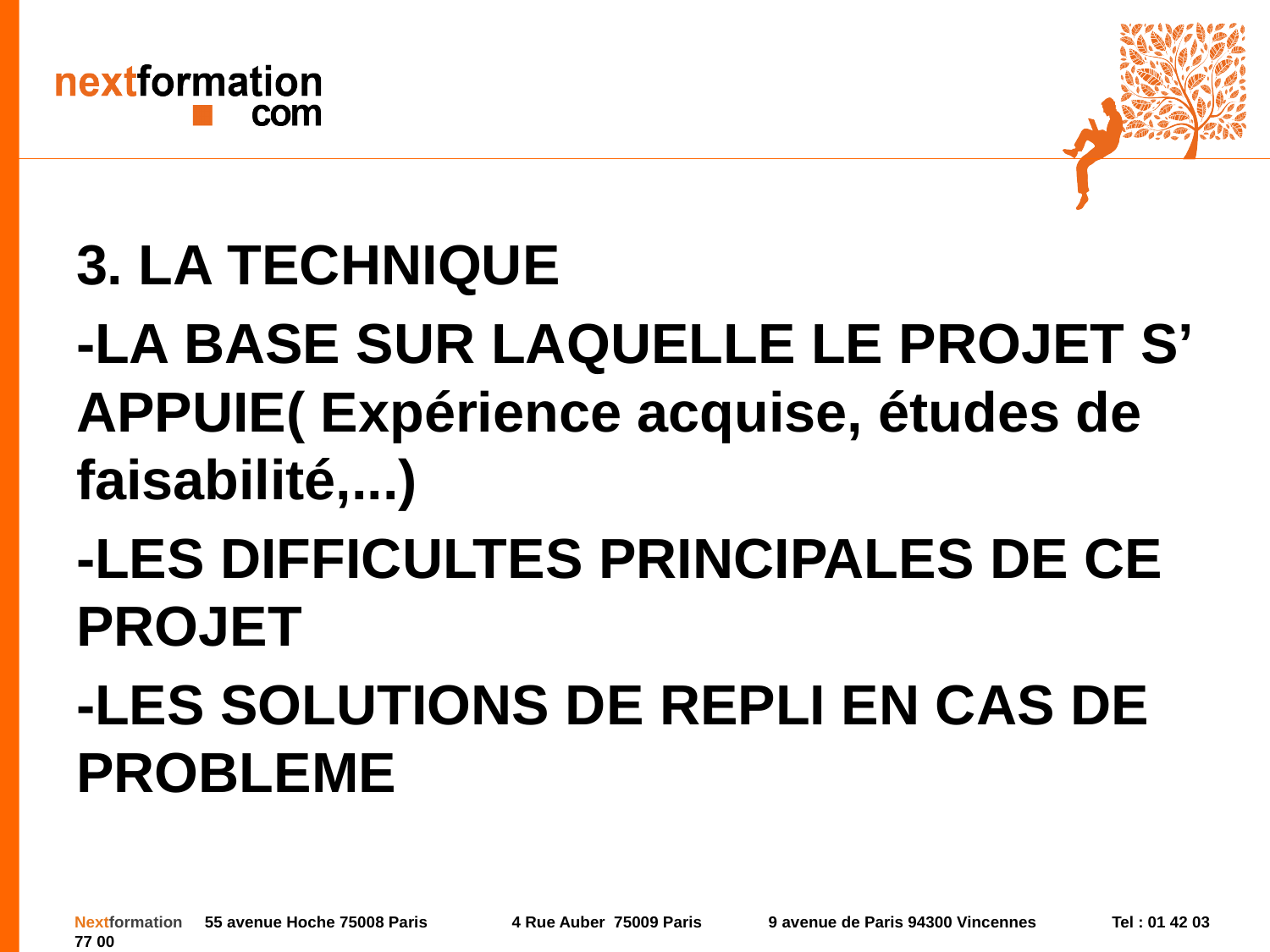

3. LA TECHNIQUE
-LA BASE SUR LAQUELLE LE PROJET S’ APPUIE( Expérience acquise, études de faisabilité,...)
-LES DIFFICULTES PRINCIPALES DE CE PROJET
-LES SOLUTIONS DE REPLI EN CAS DE PROBLEME